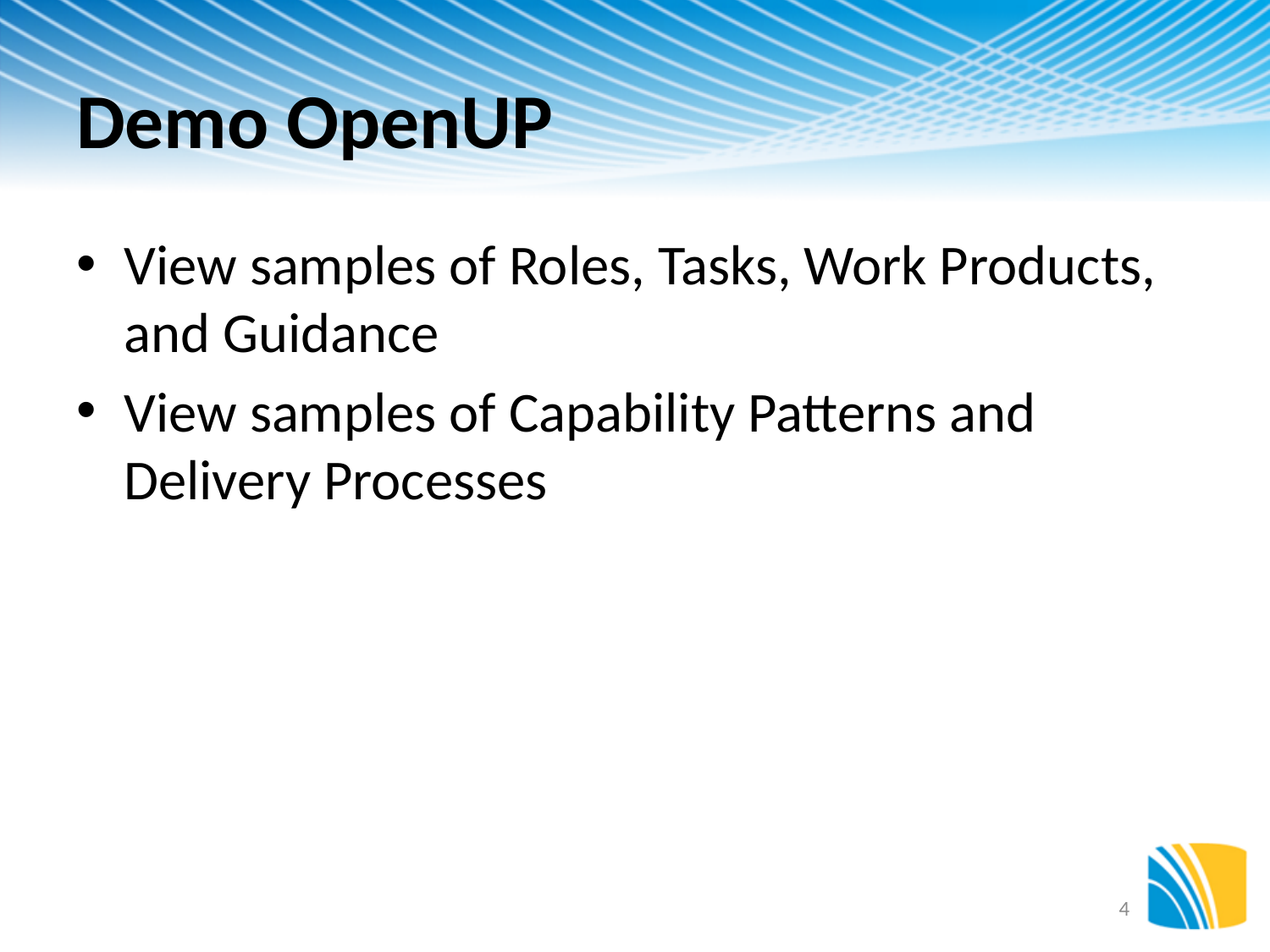

# Demo OpenUP
View samples of Roles, Tasks, Work Products, and Guidance
View samples of Capability Patterns and Delivery Processes

4